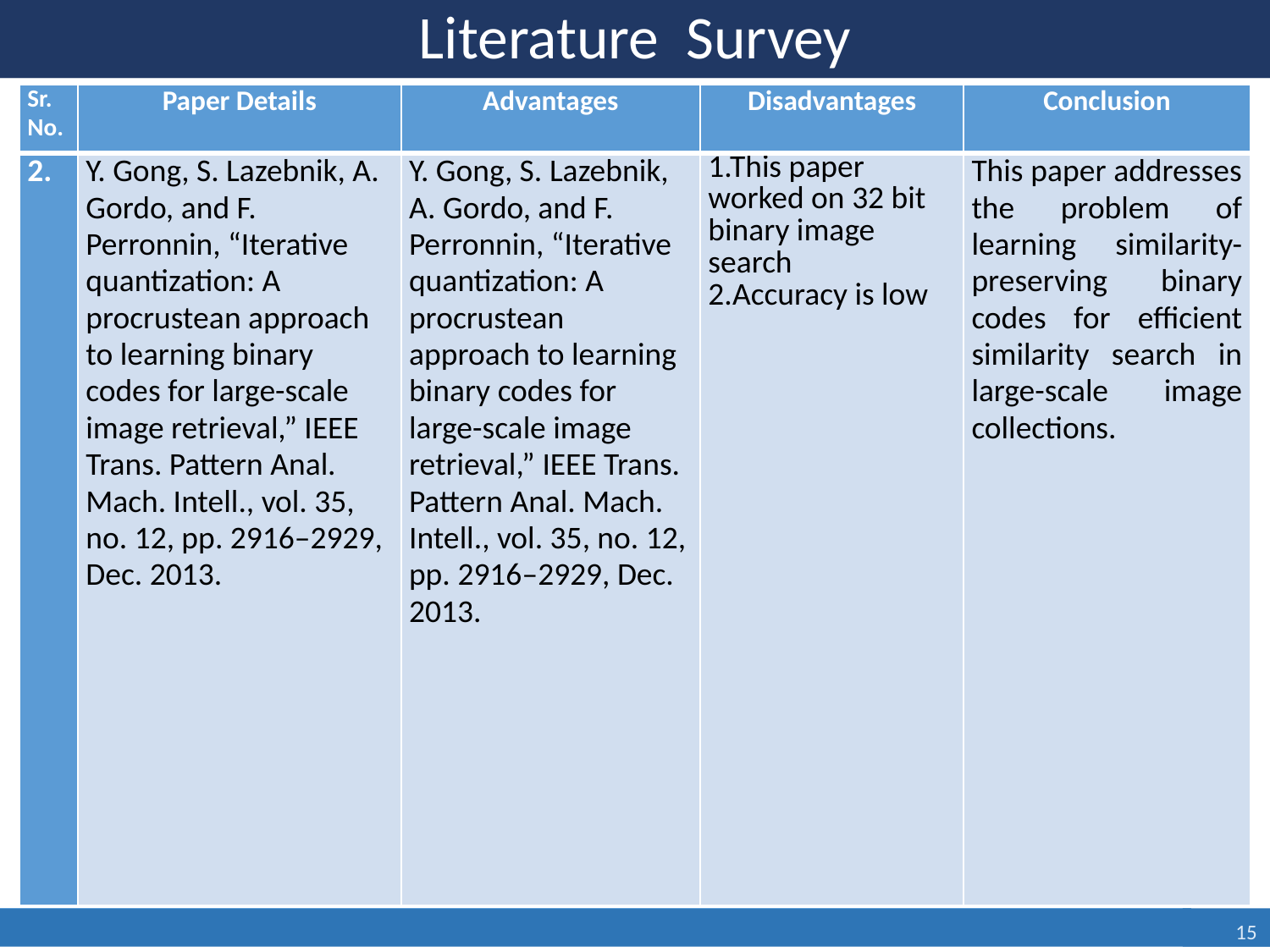

# Literature  Survey
Literature  Survey
| Sr. No. | Paper Details | Advantages | Disadvantages | Conclusion |
| --- | --- | --- | --- | --- |
| 2. | Y. Gong, S. Lazebnik, A. Gordo, and F. Perronnin, “Iterative quantization: A procrustean approach to learning binary codes for large-scale image retrieval,” IEEE Trans. Pattern Anal. Mach. Intell., vol. 35, no. 12, pp. 2916–2929, Dec. 2013. | Y. Gong, S. Lazebnik, A. Gordo, and F. Perronnin, “Iterative quantization: A procrustean approach to learning binary codes for large-scale image retrieval,” IEEE Trans. Pattern Anal. Mach. Intell., vol. 35, no. 12, pp. 2916–2929, Dec. 2013. | 1.This paper worked on 32 bit binary image search 2.Accuracy is low | This paper addresses the problem of learning similarity-preserving binary codes for efficient similarity search in large-scale image collections. |

15
15